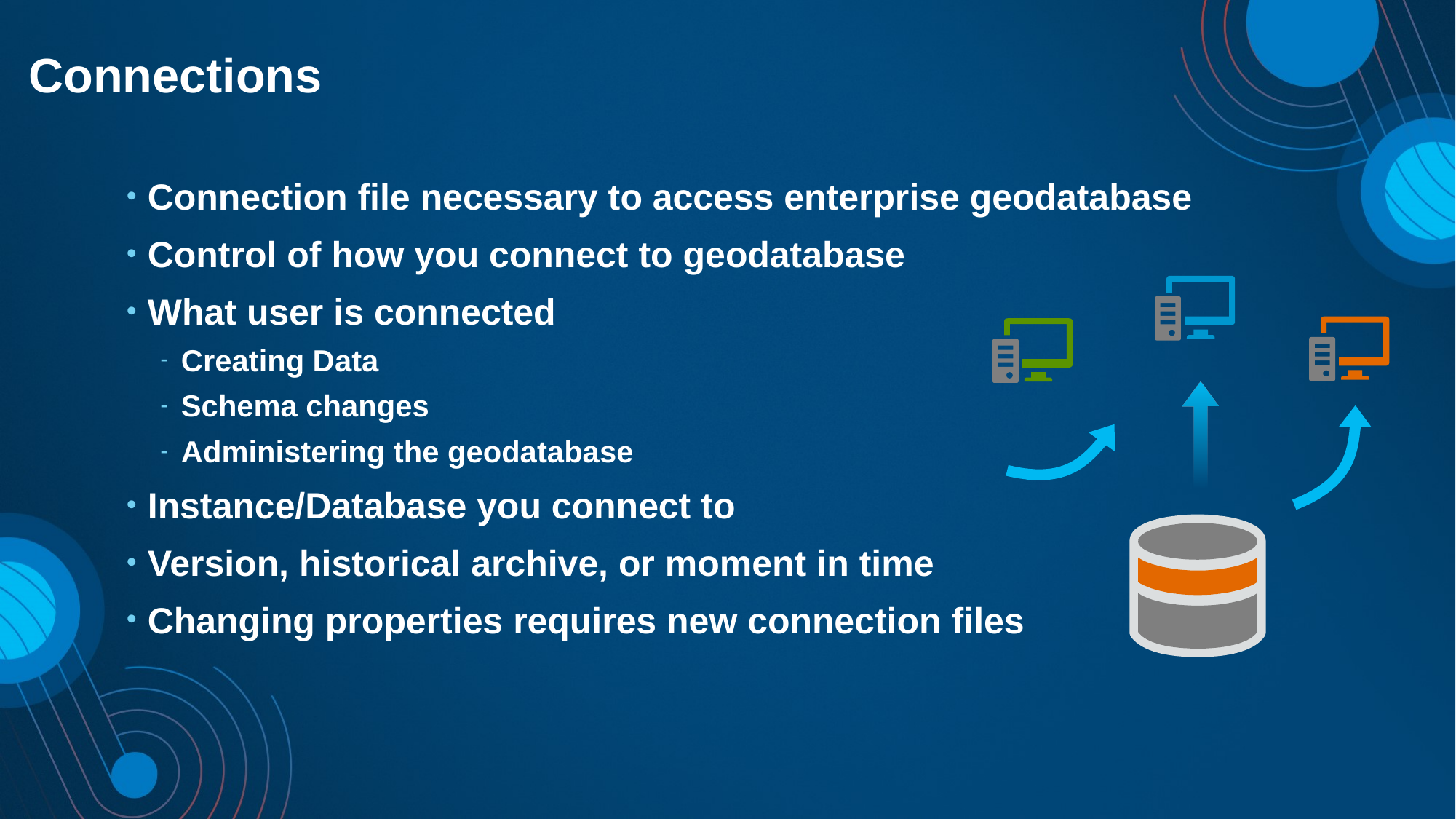

# Connections

Connection file necessary to access enterprise geodatabase
Control of how you connect to geodatabase
What user is connected
Creating Data
Schema changes
Administering the geodatabase
Instance/Database you connect to
Version, historical archive, or moment in time
Changing properties requires new connection files